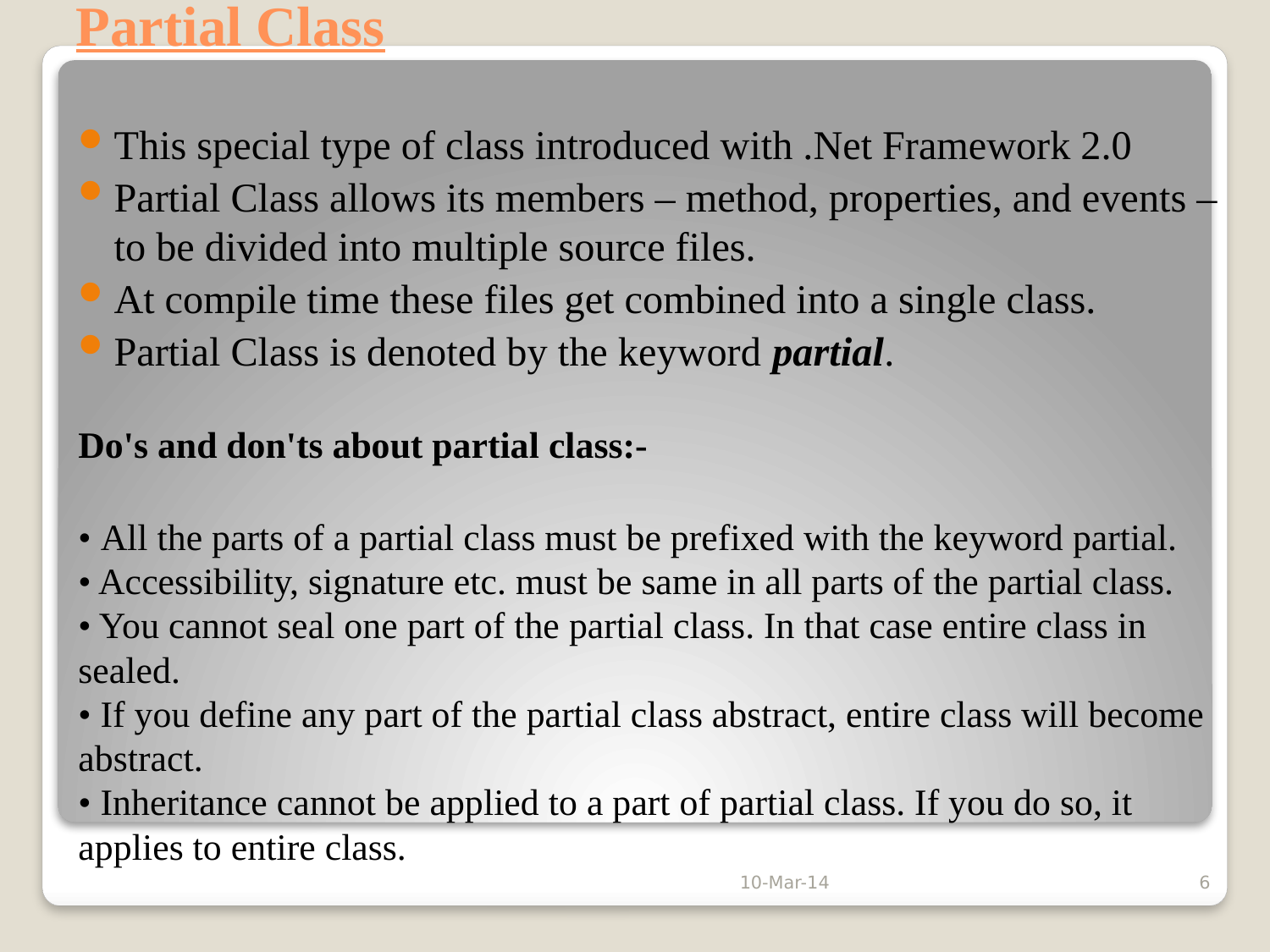

# Partial Class
This special type of class introduced with .Net Framework 2.0
Partial Class allows its members – method, properties, and events – to be divided into multiple source files.
At compile time these files get combined into a single class.
Partial Class is denoted by the keyword partial.
Do's and don'ts about partial class:-
• All the parts of a partial class must be prefixed with the keyword partial.
• Accessibility, signature etc. must be same in all parts of the partial class.
• You cannot seal one part of the partial class. In that case entire class in sealed.
• If you define any part of the partial class abstract, entire class will become abstract. 
• Inheritance cannot be applied to a part of partial class. If you do so, it applies to entire class.
10-Mar-14
6